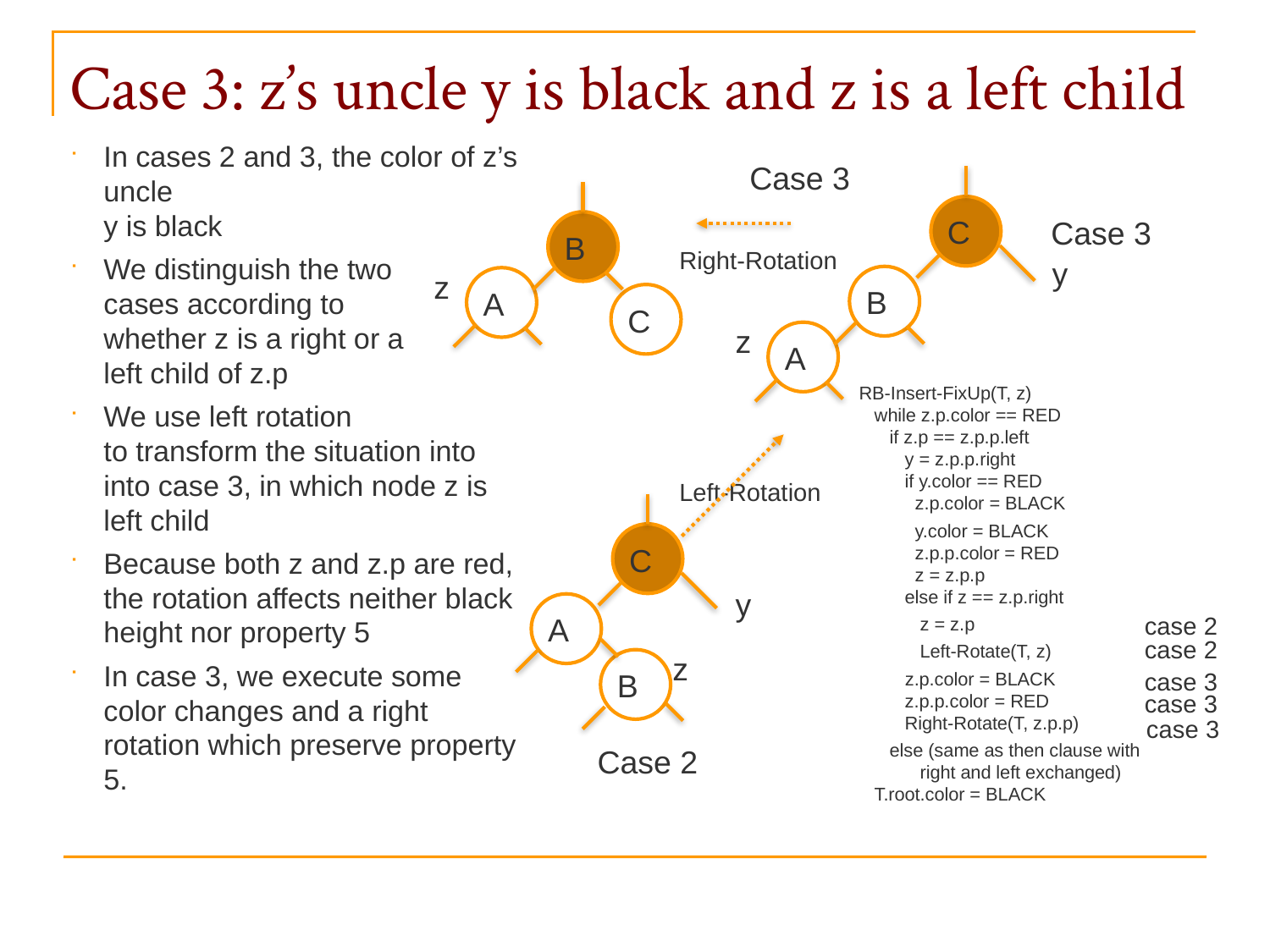

# Case 3: z’s uncle y is black and z is a left child
In cases 2 and 3, the color of z’s uncle
y is black
We distinguish the two
cases according to
whether z is a right or a
left child of z.p
We use left rotation
to transform the situation into
into case 3, in which node z is left child
Because both z and z.p are red, the rotation affects neither black height nor property 5
In case 3, we execute some color changes and a right rotation which preserve property 5.
Case 3

C
Case 3
B

Right-Rotation

y

z
B
A

C
z
A

 RB-Insert-FixUp(T, z)
    while z.p.color == RED
       if z.p == z.p.p.left
          y = z.p.p.right
          if y.color == RED
            z.p.color = BLACK
            y.color = BLACK
            z.p.p.color = RED
            z = z.p.p
          else if z == z.p.right
             z = z.p
             Left-Rotate(T, z)
          z.p.color = BLACK
          z.p.p.color = RED
          Right-Rotate(T, z.p.p)
       else (same as then clause with
             right and left exchanged)
    T.root.color = BLACK

Left-Rotation

C

y

A
case 2
case 2

z
B

case 3
case 3

case 3
Case 2